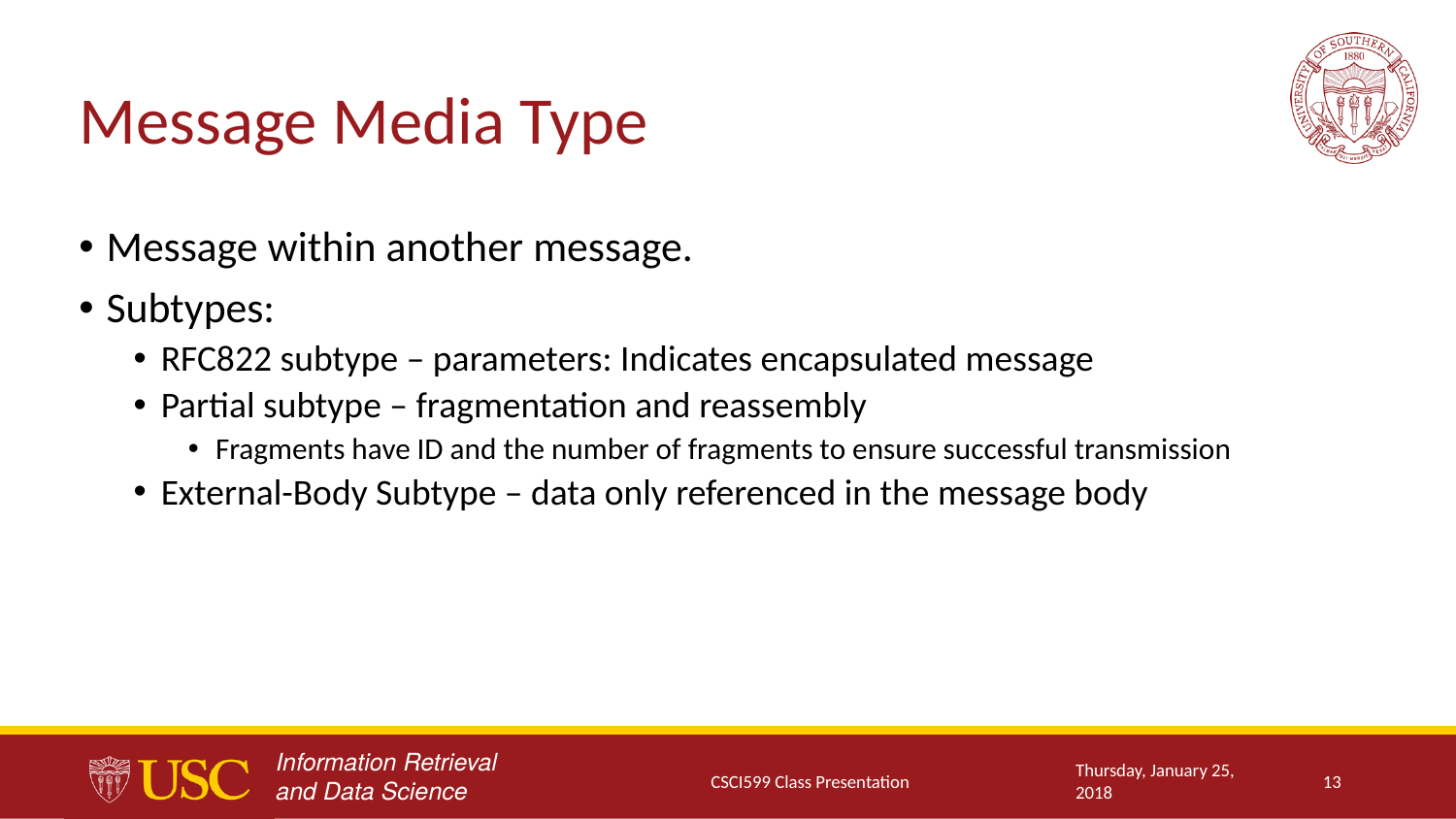

# Message Media Type
Message within another message.
Subtypes:
RFC822 subtype – parameters: Indicates encapsulated message
Partial subtype – fragmentation and reassembly
Fragments have ID and the number of fragments to ensure successful transmission
External-Body Subtype – data only referenced in the message body
CSCI599 Class Presentation
Thursday, January 25, 2018
13